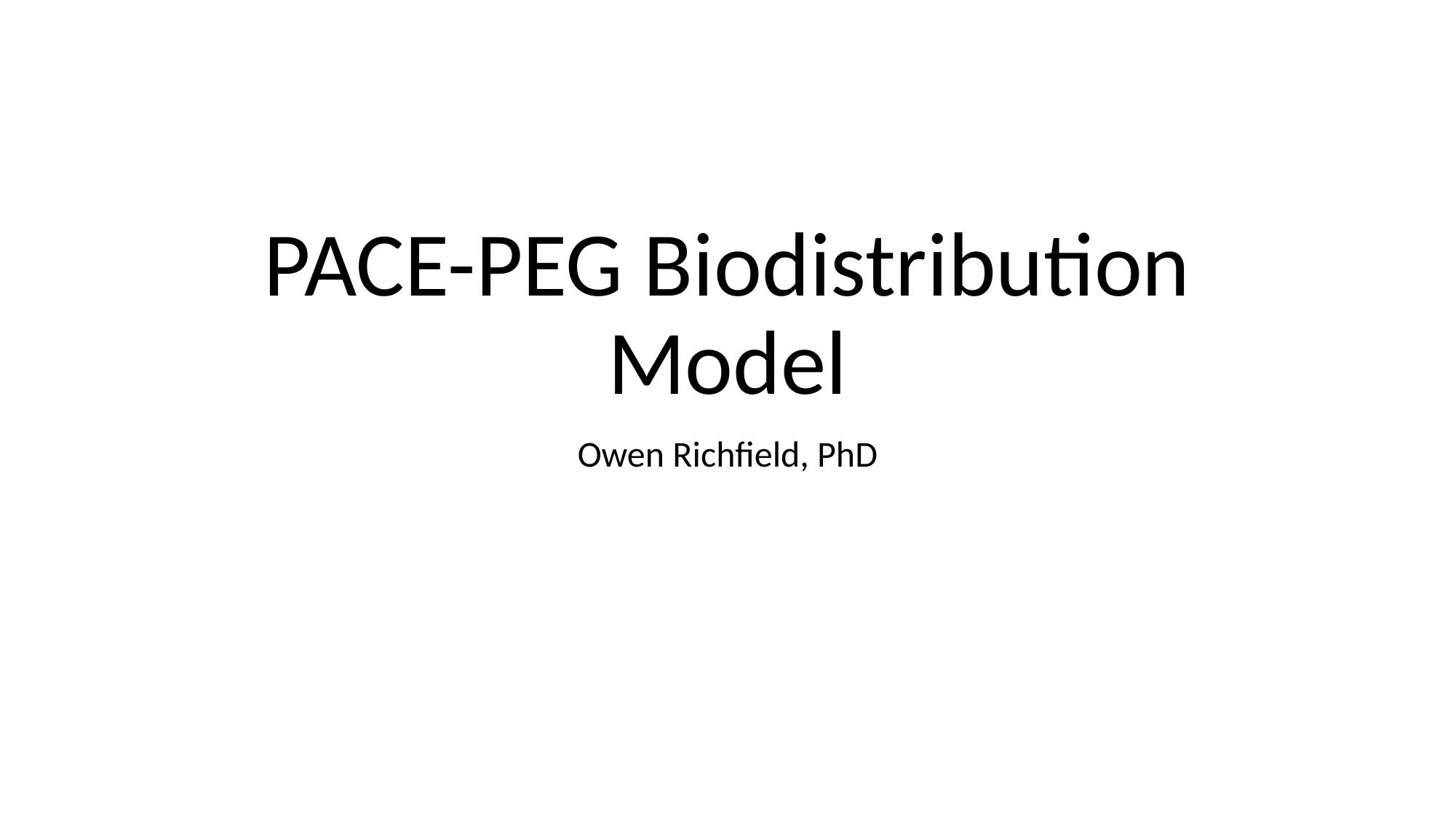

# PACE-PEG Biodistribution Model
Owen Richfield, PhD